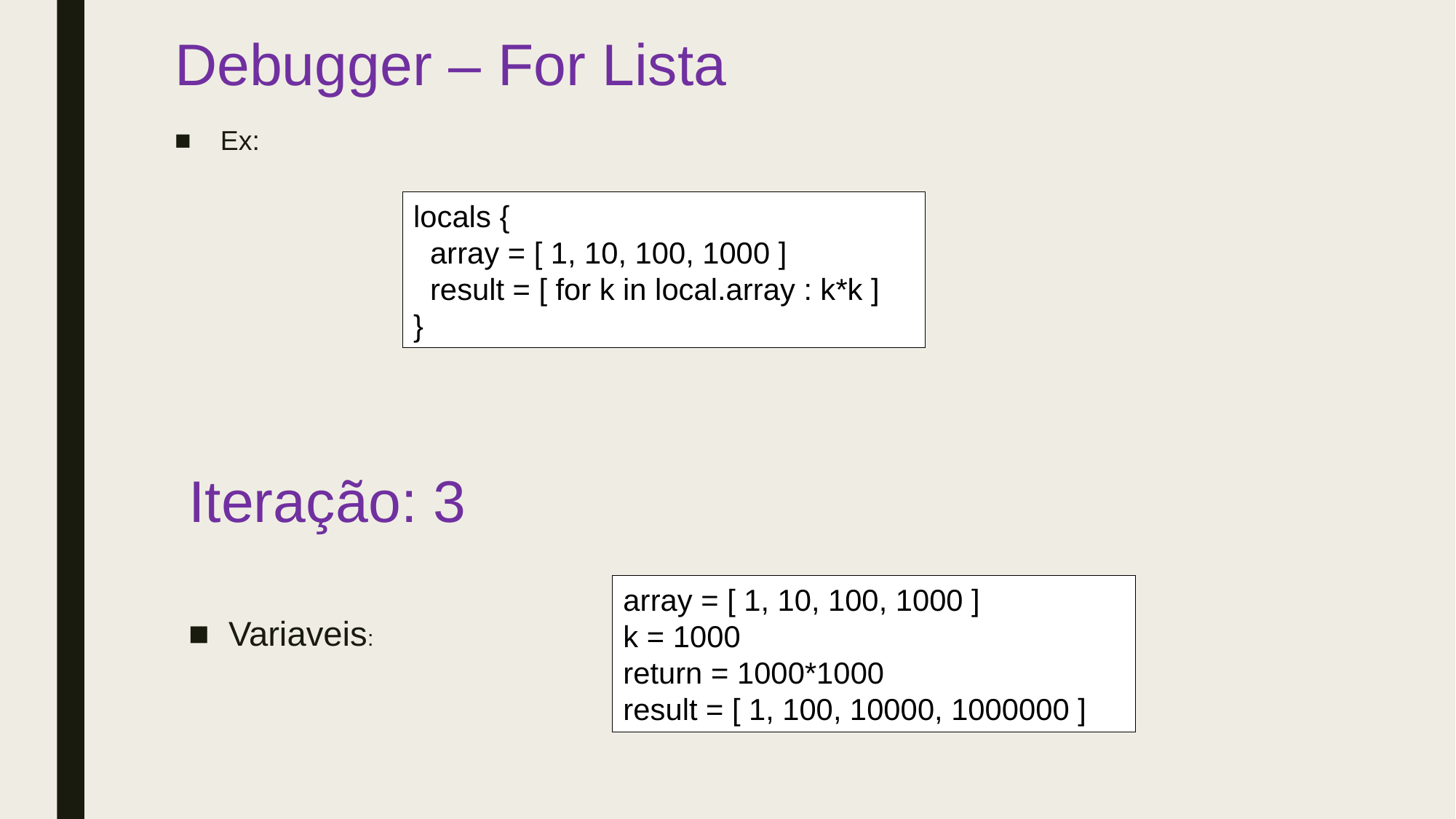

# Debugger – For Lista
Ex:
locals {
  array = [ 1, 10, 100, 1000 ]
  result = [ for k in local.array : k*k ]
}
Iteração: 3

array = [ 1, 10, 100, 1000 ]
k = 1000
return = 1000*1000
result = [ 1, 100, 10000, 1000000 ]
Variaveis: